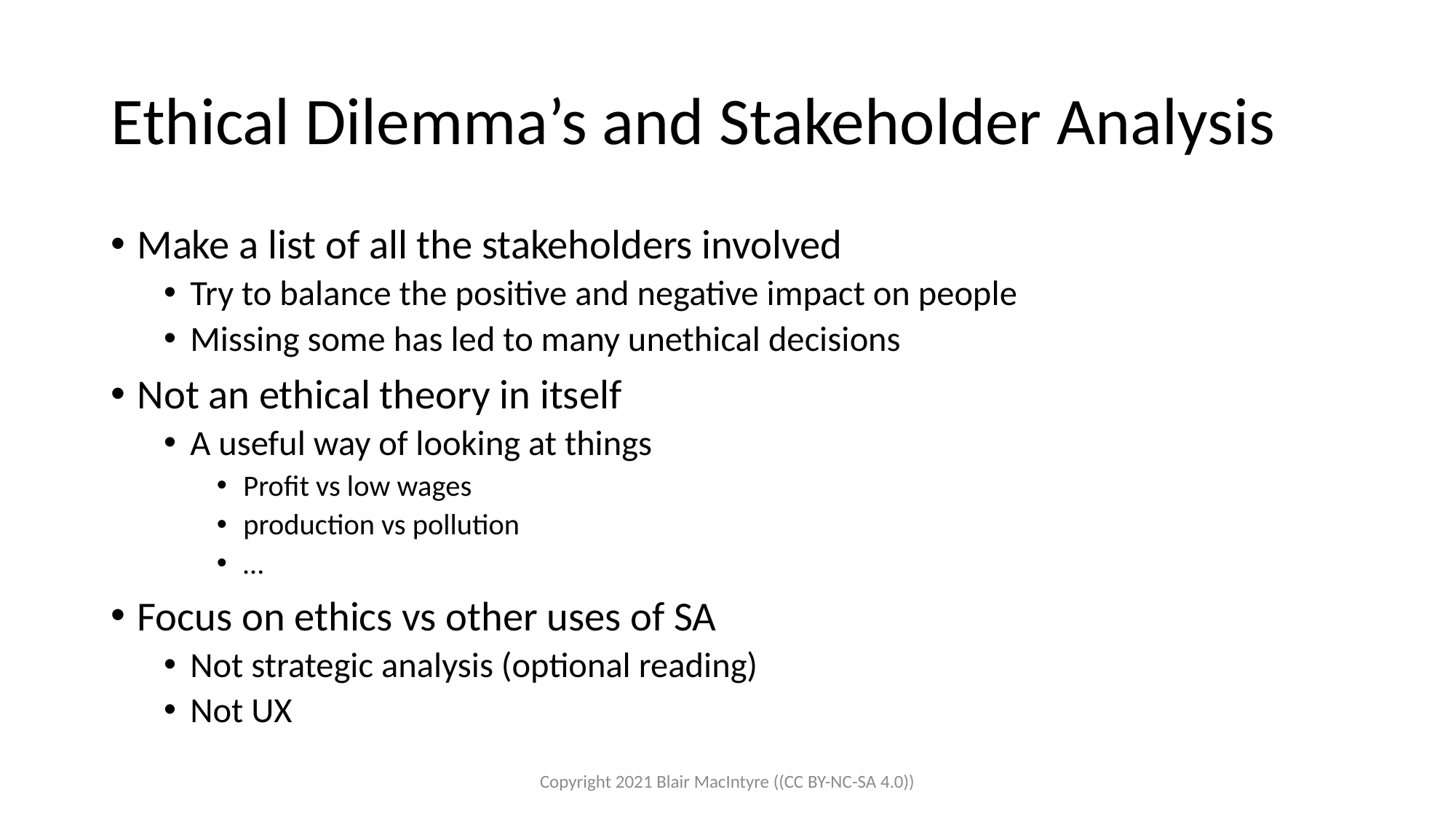

# Ethical Dilemma’s and Stakeholder Analysis
Make a list of all the stakeholders involved
Try to balance the positive and negative impact on people
Missing some has led to many unethical decisions
Not an ethical theory in itself
A useful way of looking at things
Profit vs low wages
production vs pollution
…
Focus on ethics vs other uses of SA
Not strategic analysis (optional reading)
Not UX
Copyright 2021 Blair MacIntyre ((CC BY-NC-SA 4.0))